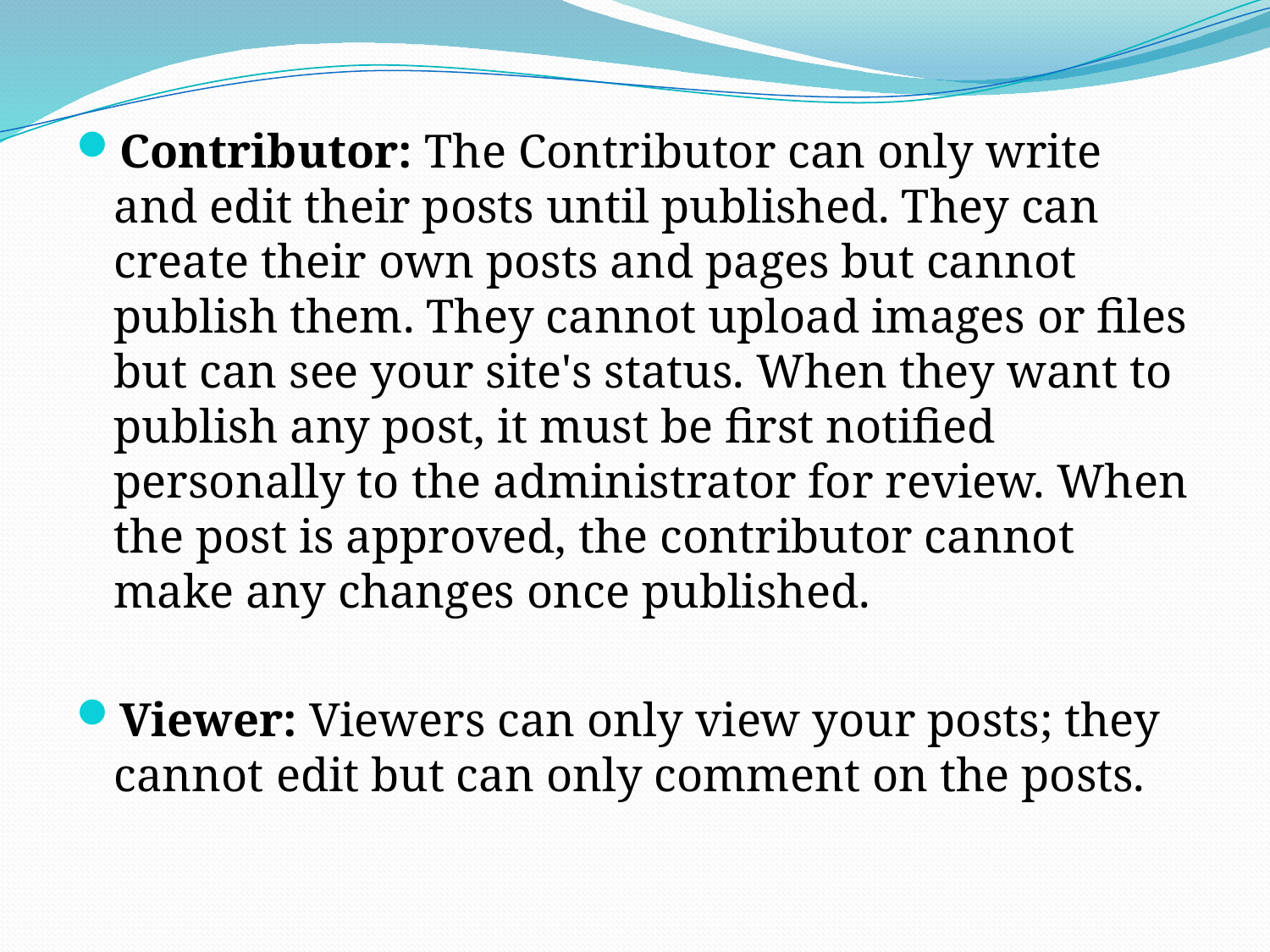

Contributor: The Contributor can only write and edit their posts until published. They can create their own posts and pages but cannot publish them. They cannot upload images or files but can see your site's status. When they want to publish any post, it must be first notified personally to the administrator for review. When the post is approved, the contributor cannot make any changes once published.

Viewer: Viewers can only view your posts; they cannot edit but can only comment on the posts.